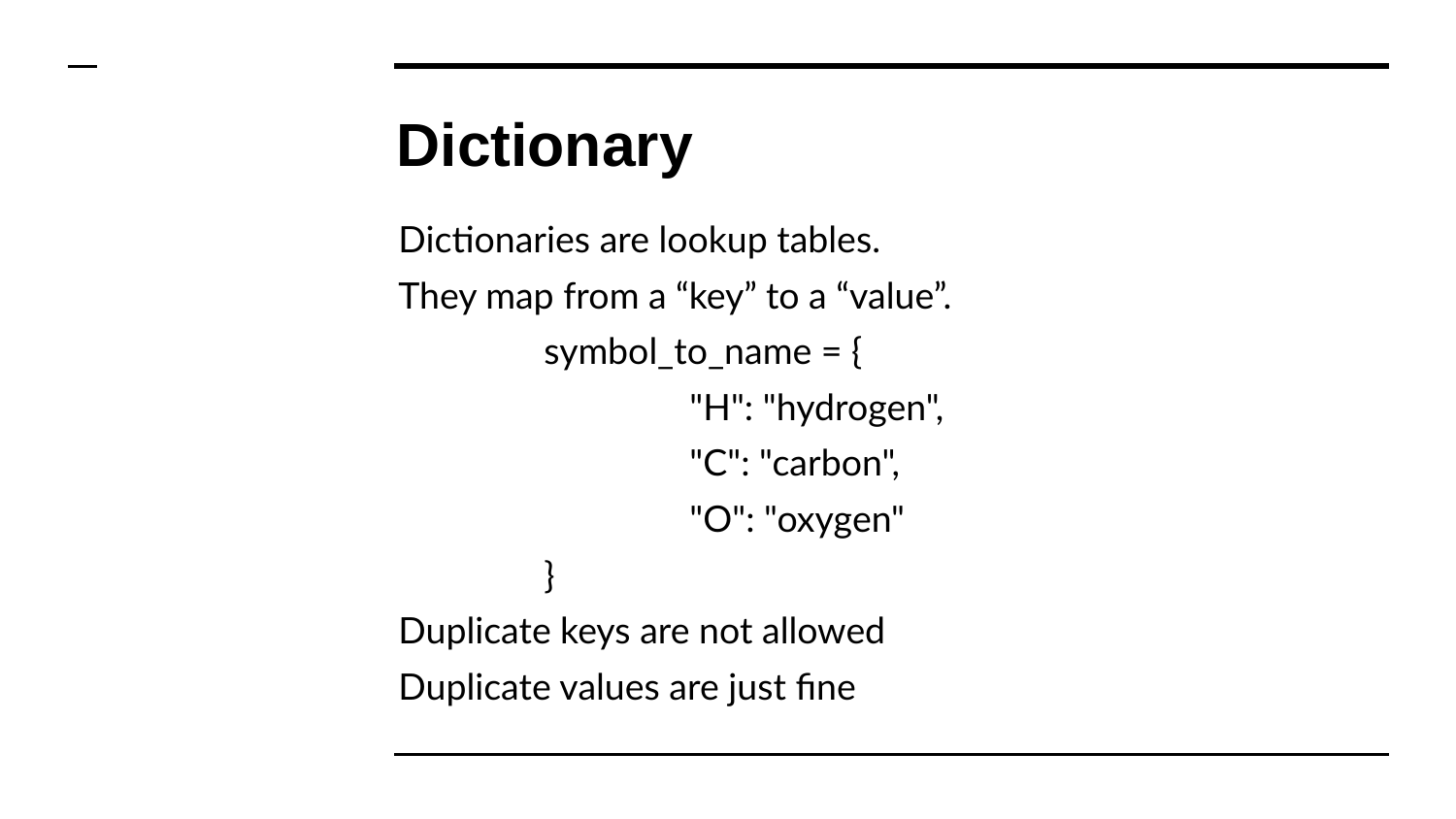

# Dictionary
Dictionaries are lookup tables.
They map from a “key” to a “value”.
	symbol_to_name = {
		"H": "hydrogen",
		"C": "carbon",
		"O": "oxygen"
	}
Duplicate keys are not allowed
Duplicate values are just fine